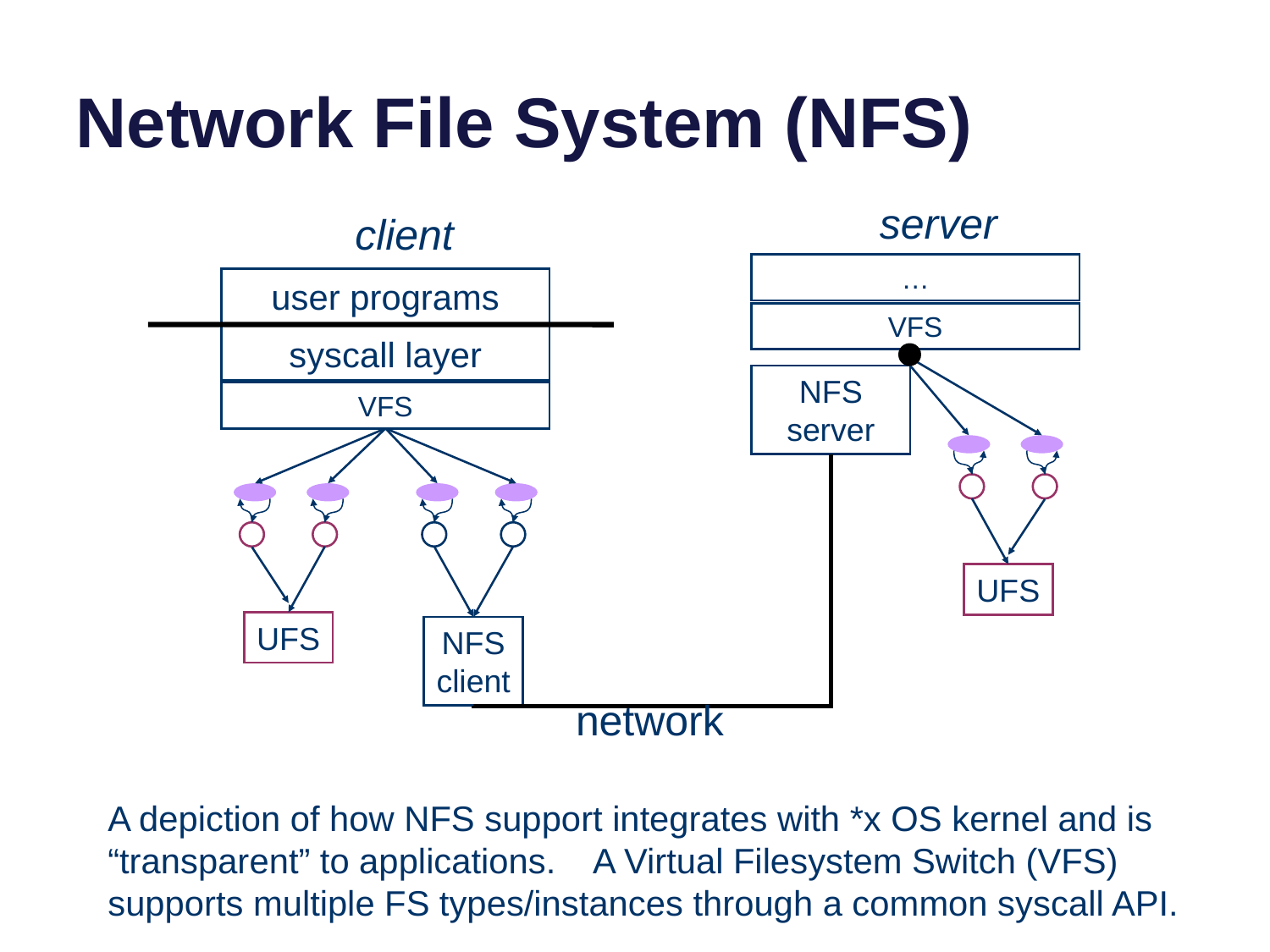

# Network File System (NFS)
server
client
…
user programs
VFS

syscall layer

NFS
server
VFS

UFS
NFS
client
UFS
network
A depiction of how NFS support integrates with *x OS kernel and is “transparent” to applications.    A Virtual Filesystem Switch (VFS) supports multiple FS types/instances through a common syscall API.